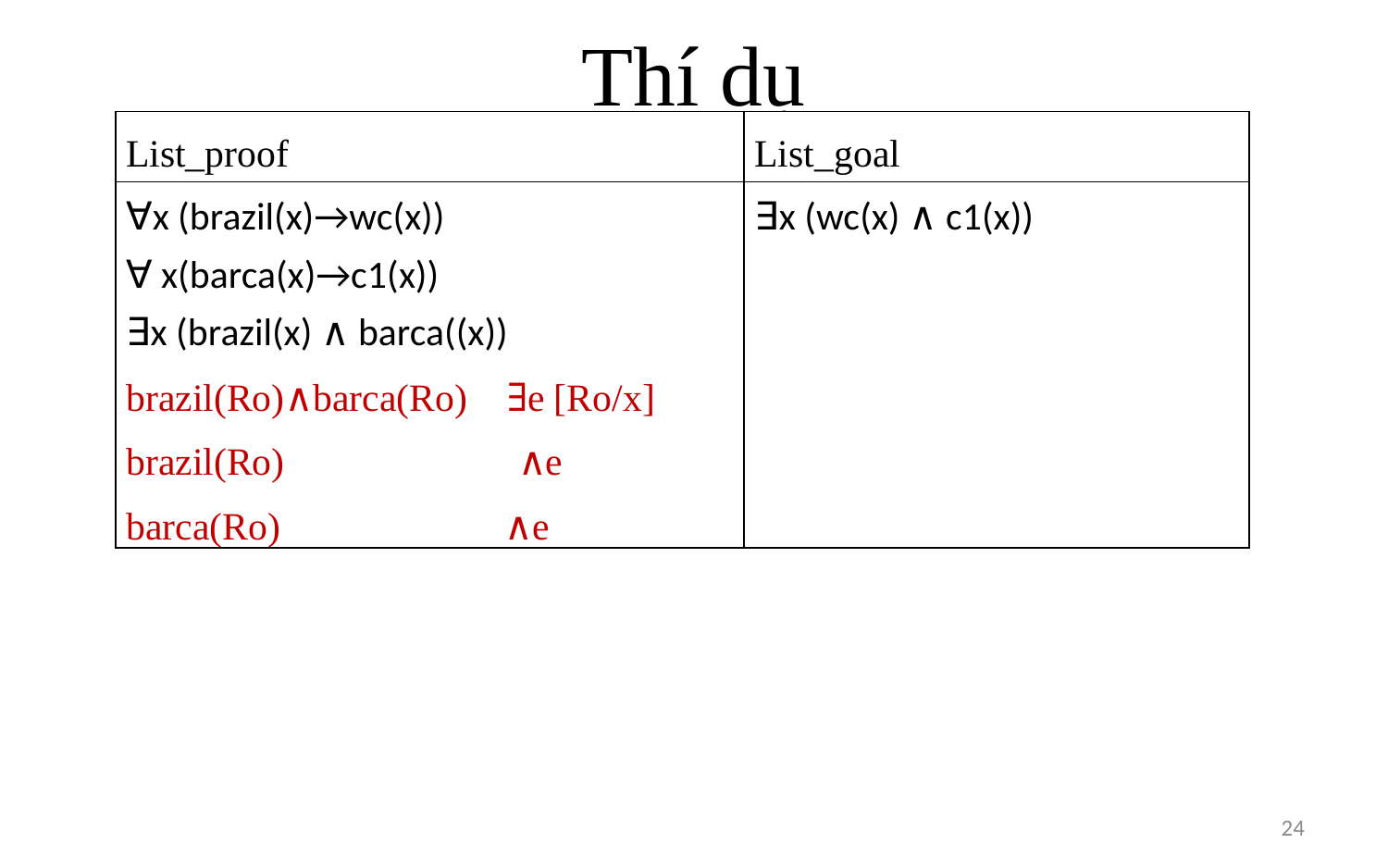

# Thí dụ
| List\_proof | List\_goal |
| --- | --- |
| ∀x (brazil(x)→wc(x)) ∀ x(barca(x)→c1(x)) ∃x (brazil(x) ∧ barca((x)) brazil(Ro)∧barca(Ro) ∃e [Ro/x] brazil(Ro) ∧e barca(Ro) ∧e | ∃x (wc(x) ∧ c1(x)) |

24